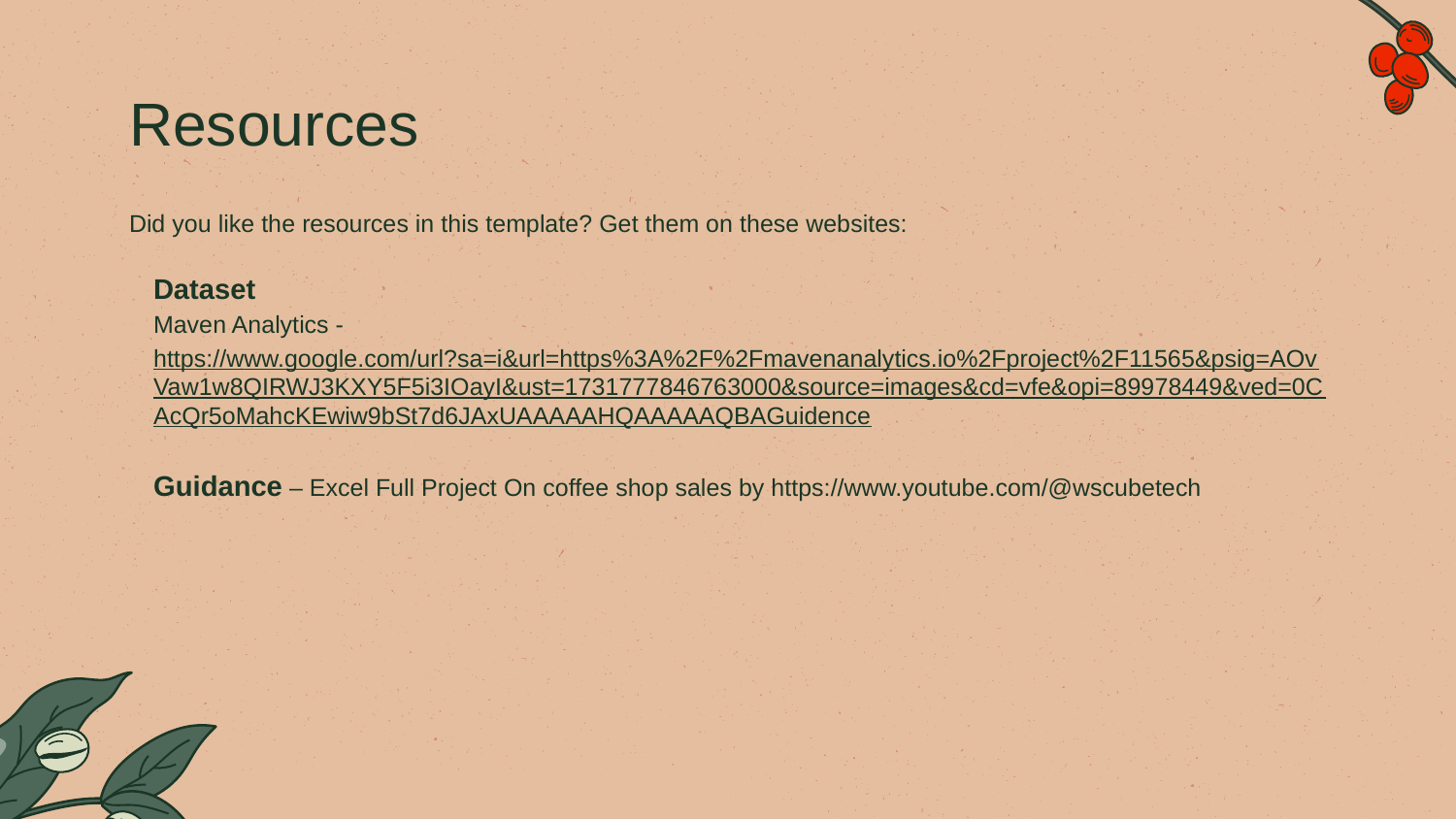

# Resources
Did you like the resources in this template? Get them on these websites:

Dataset
Maven Analytics - https://www.google.com/url?sa=i&url=https%3A%2F%2Fmavenanalytics.io%2Fproject%2F11565&psig=AOvVaw1w8QIRWJ3KXY5F5i3IOayI&ust=1731777846763000&source=images&cd=vfe&opi=89978449&ved=0CAcQr5oMahcKEwiw9bSt7d6JAxUAAAAAHQAAAAAQBAGuidence

Guidance – Excel Full Project On coffee shop sales by https://www.youtube.com/@wscubetech